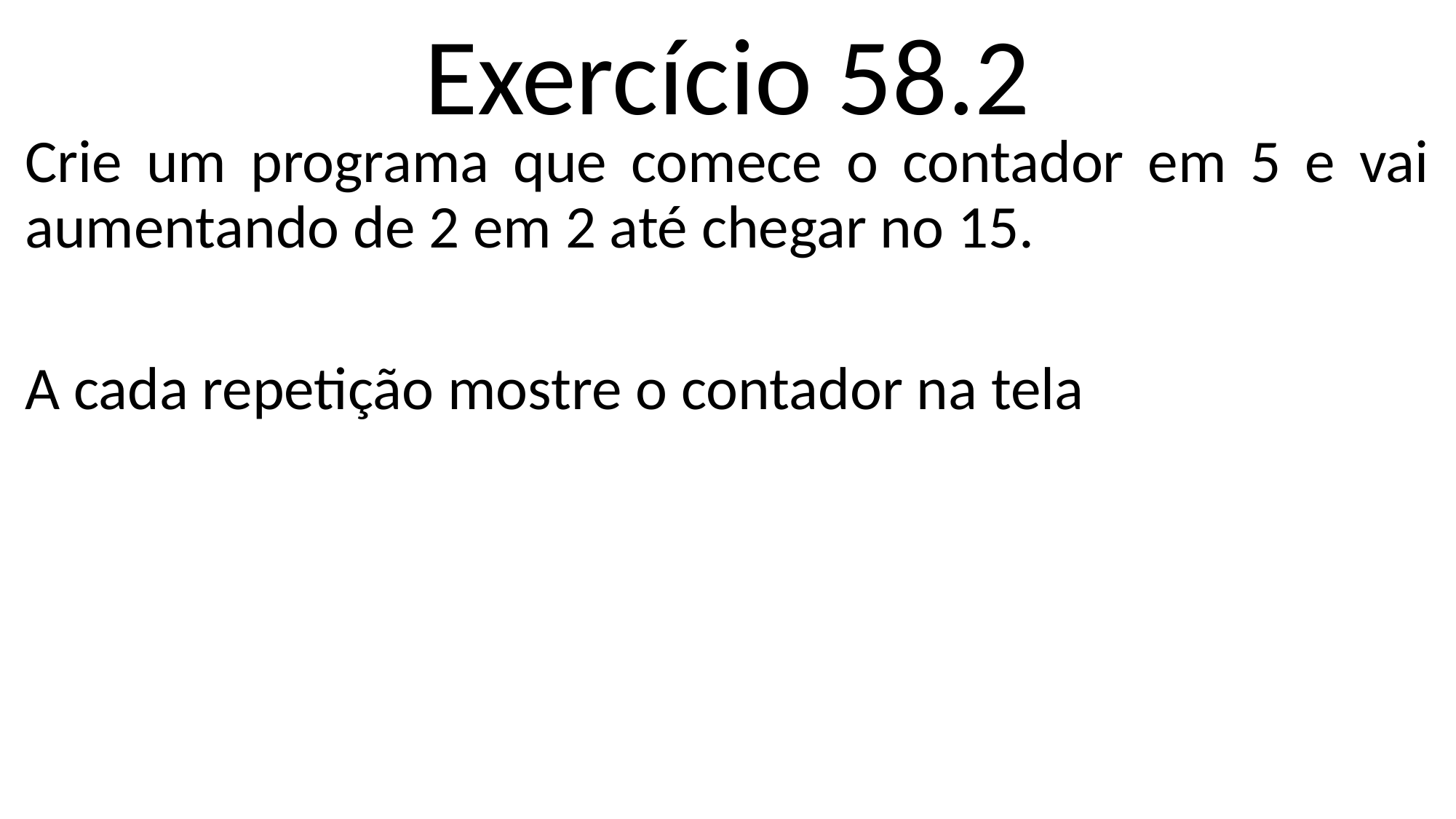

# Exercício 58.2
Crie um programa que comece o contador em 5 e vai aumentando de 2 em 2 até chegar no 15.

A cada repetição mostre o contador na tela